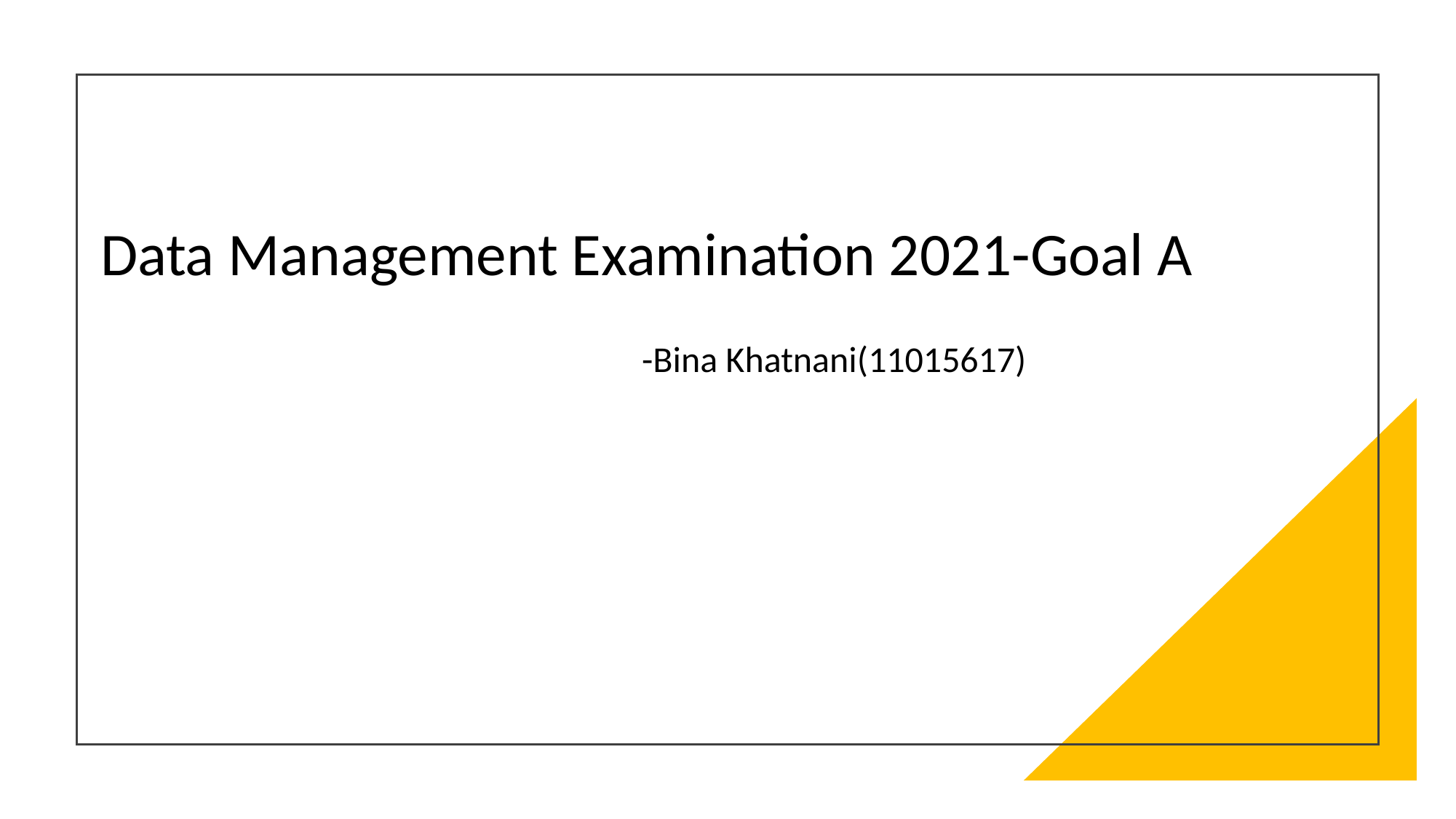

# Data Management Examination 2021-Goal A

-Bina Khatnani(11015617)

1